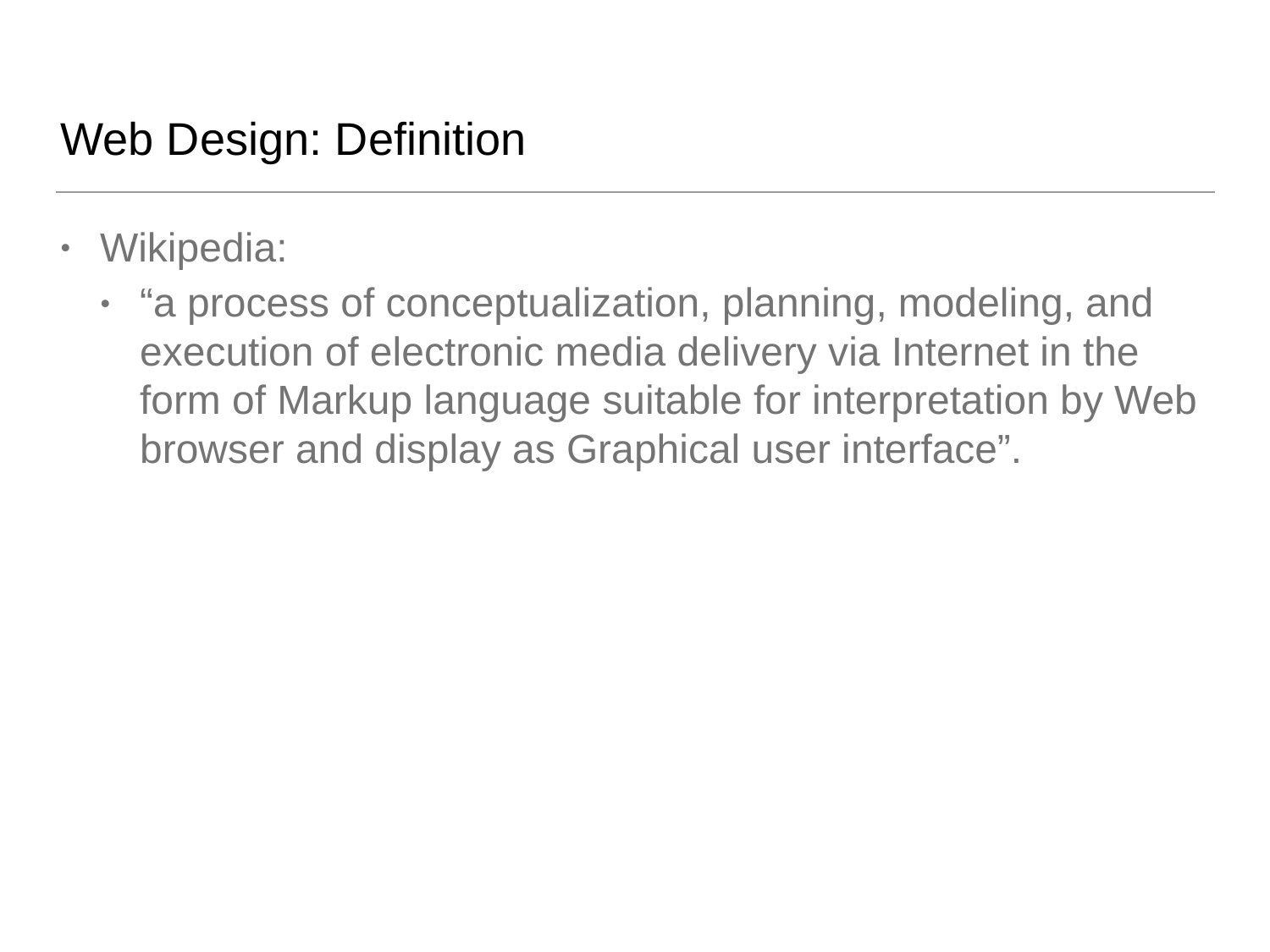

# Web Design: Definition
Wikipedia:
“a process of conceptualization, planning, modeling, and execution of electronic media delivery via Internet in the form of Markup language suitable for interpretation by Web browser and display as Graphical user interface”.